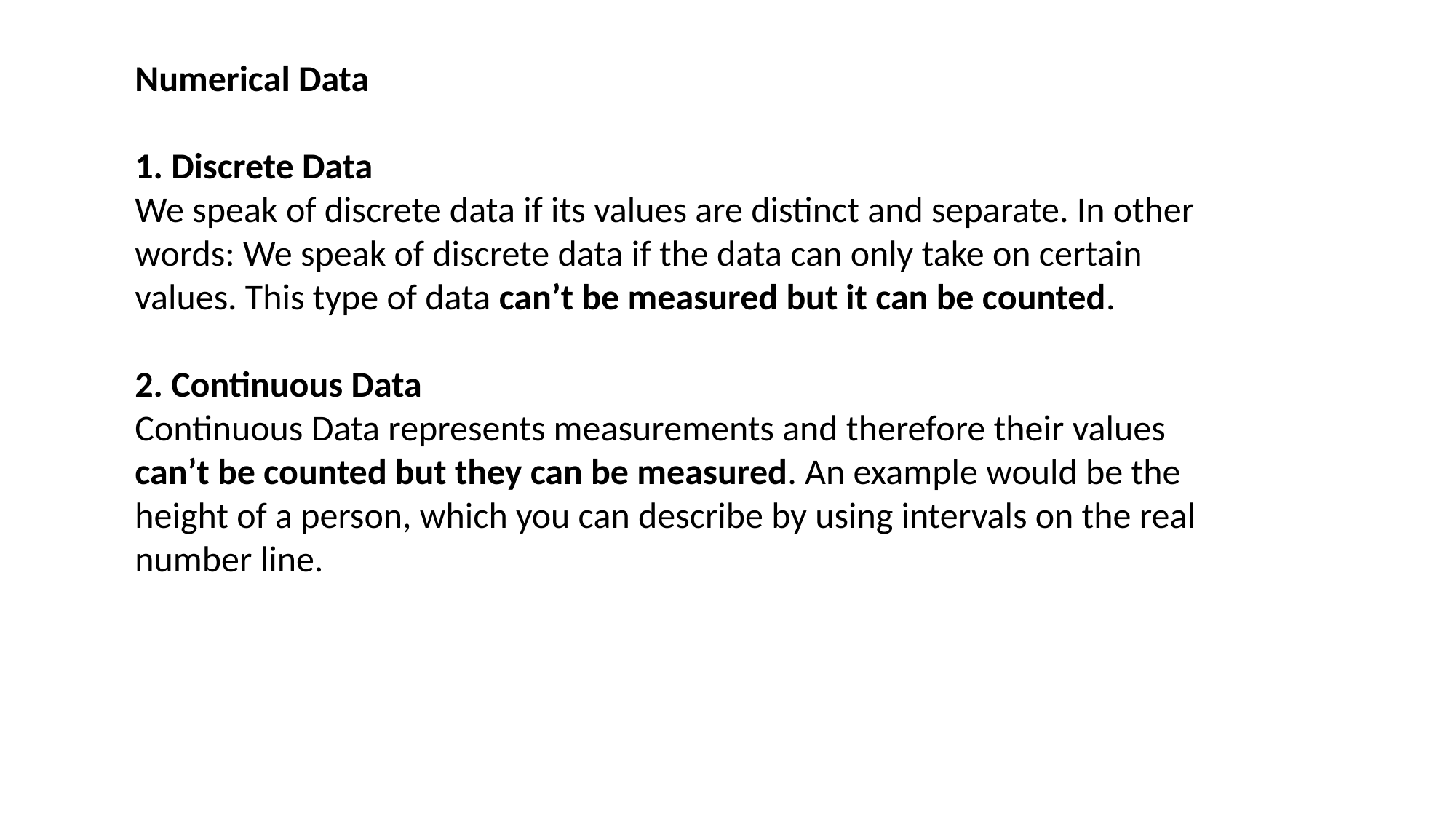

Numerical Data

1. Discrete Data
We speak of discrete data if its values are distinct and separate. In other words: We speak of discrete data if the data can only take on certain values. This type of data can’t be measured but it can be counted.

2. Continuous Data
Continuous Data represents measurements and therefore their values can’t be counted but they can be measured. An example would be the height of a person, which you can describe by using intervals on the real number line.